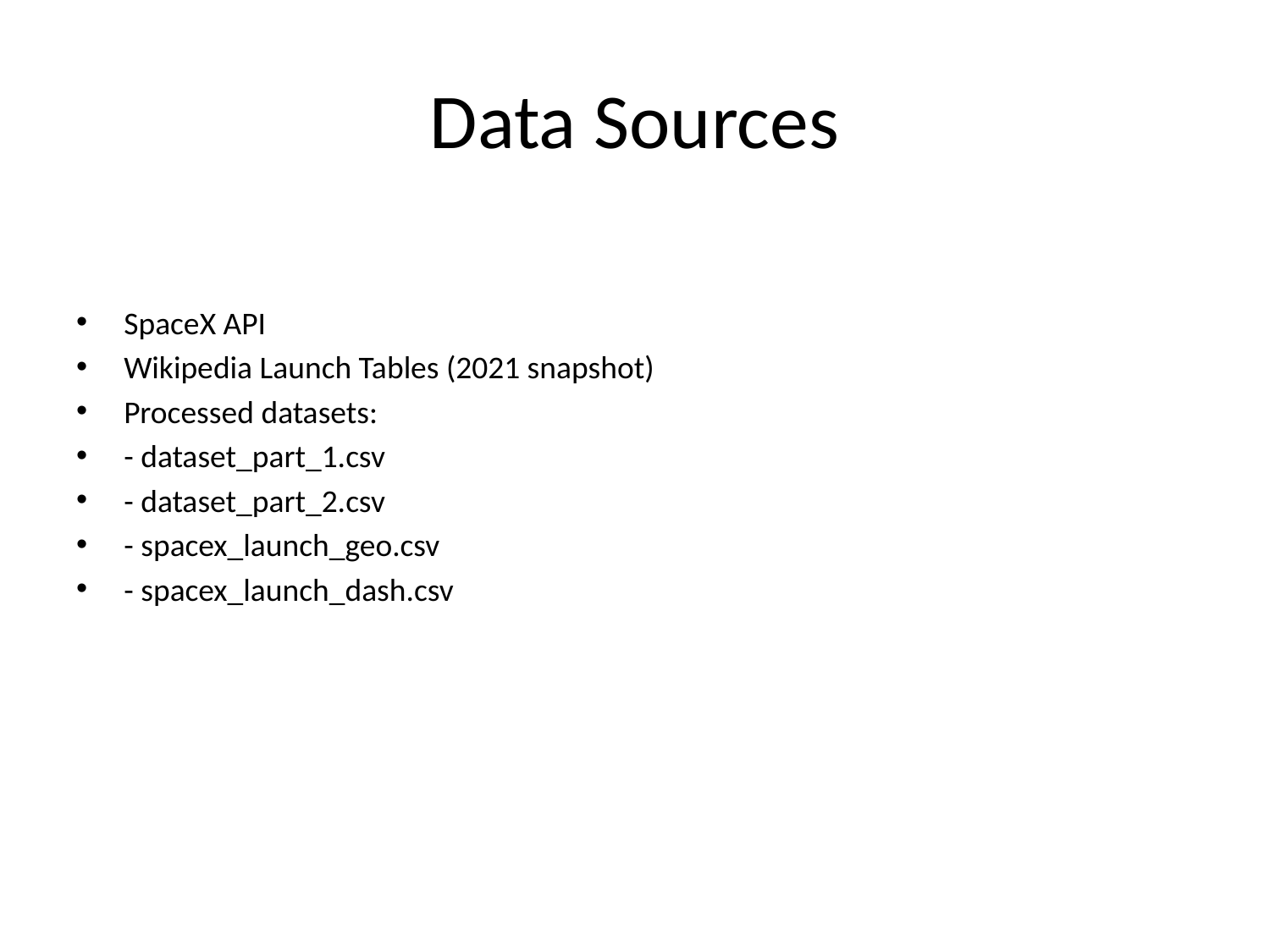

# Data Sources

SpaceX API
Wikipedia Launch Tables (2021 snapshot)
Processed datasets:
- dataset_part_1.csv
- dataset_part_2.csv
- spacex_launch_geo.csv
- spacex_launch_dash.csv